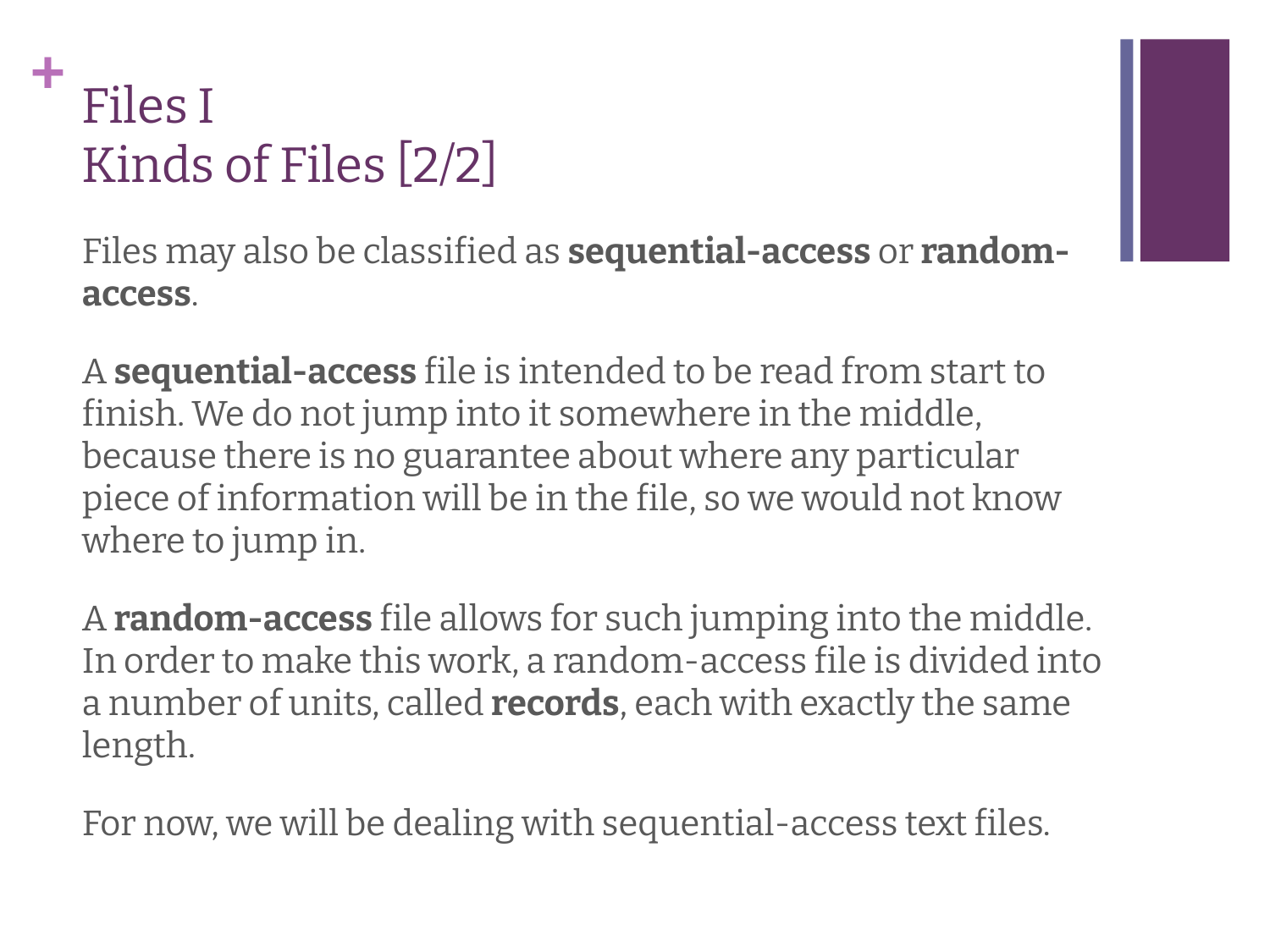

# Files I Kinds of Files [2/2]
Files may also be classified as sequential-access or random-access.
A sequential-access file is intended to be read from start to finish. We do not jump into it somewhere in the middle, because there is no guarantee about where any particular piece of information will be in the file, so we would not know where to jump in.
A random-access file allows for such jumping into the middle. In order to make this work, a random-access file is divided into a number of units, called records, each with exactly the same length.
For now, we will be dealing with sequential-access text files.